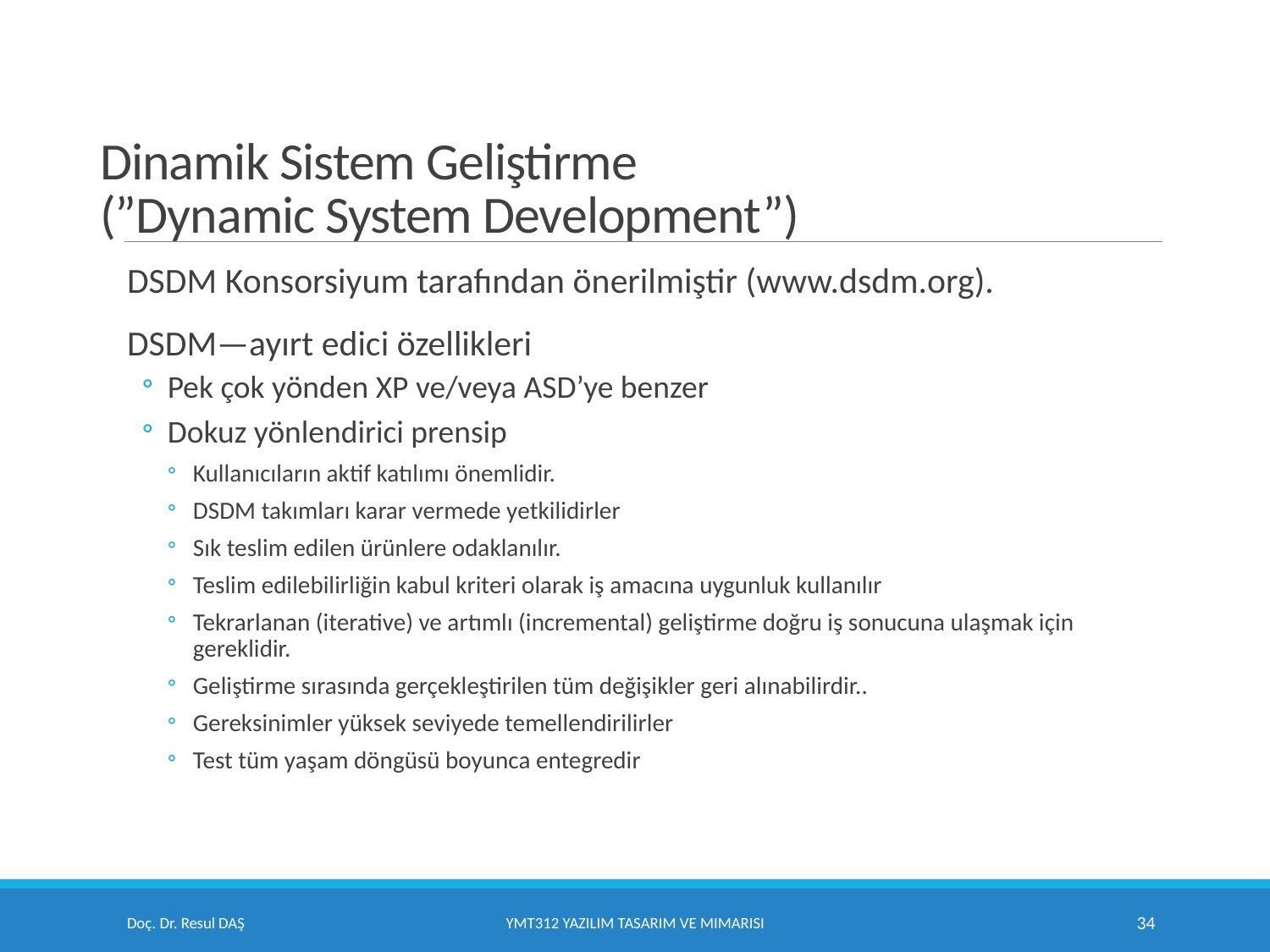

# Dinamik Sistem Geliştirme (”Dynamic System Development”)
DSDM Konsorsiyum tarafından önerilmiştir (www.dsdm.org).
DSDM—ayırt edici özellikleri
Pek çok yönden XP ve/veya ASD’ye benzer
Dokuz yönlendirici prensip
Kullanıcıların aktif katılımı önemlidir.
DSDM takımları karar vermede yetkilidirler
Sık teslim edilen ürünlere odaklanılır.
Teslim edilebilirliğin kabul kriteri olarak iş amacına uygunluk kullanılır
Tekrarlanan (iterative) ve artımlı (incremental) geliştirme doğru iş sonucuna ulaşmak için gereklidir.
Geliştirme sırasında gerçekleştirilen tüm değişikler geri alınabilirdir..
Gereksinimler yüksek seviyede temellendirilirler
Test tüm yaşam döngüsü boyunca entegredir
Doç. Dr. Resul DAŞ
YMT312 Yazılım Tasarım ve Mimarisi
34